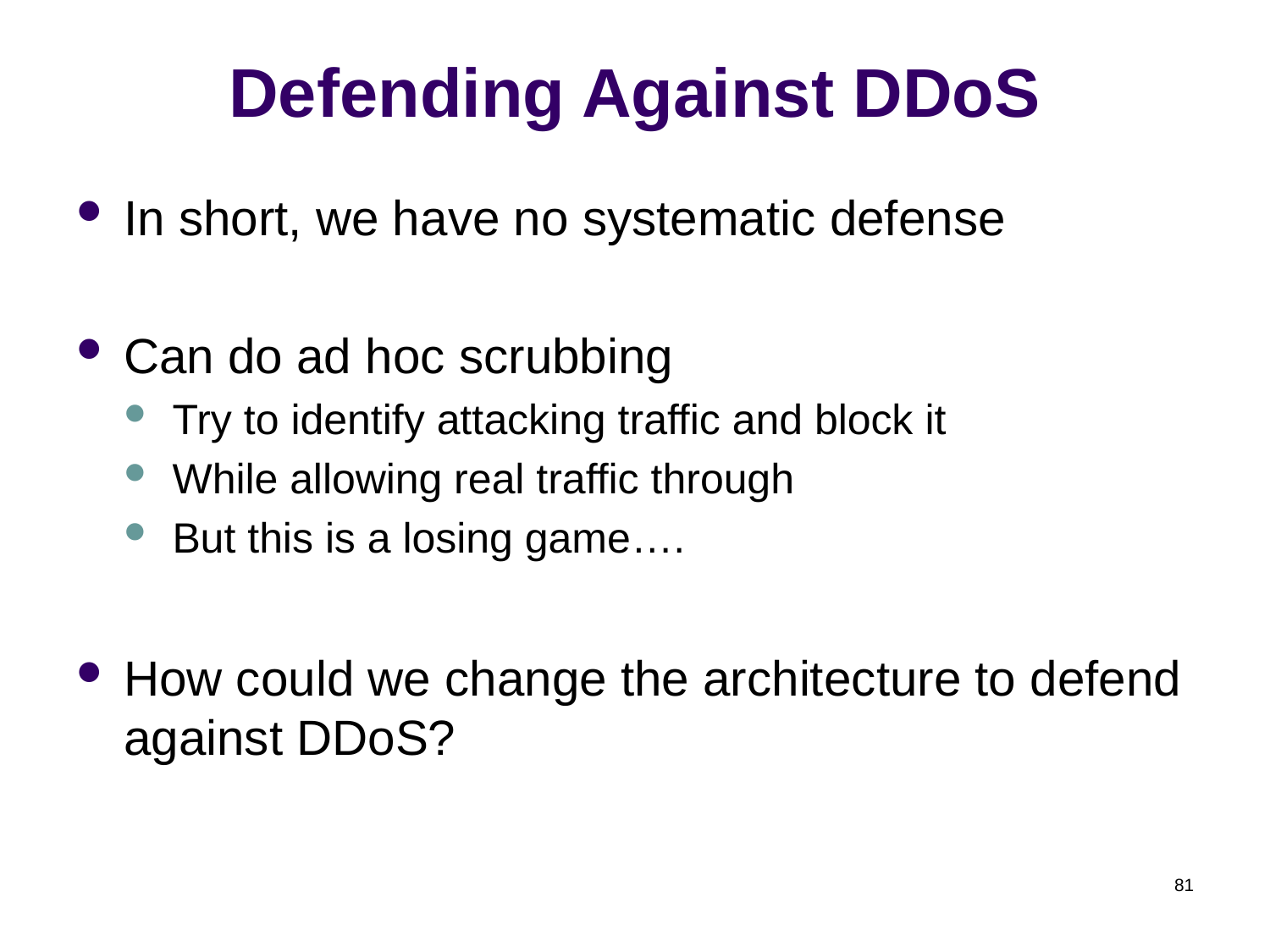

# Defending Against DDoS
In short, we have no systematic defense

Can do ad hoc scrubbing
Try to identify attacking traffic and block it
While allowing real traffic through
But this is a losing game….

How could we change the architecture to defend against DDoS?
81